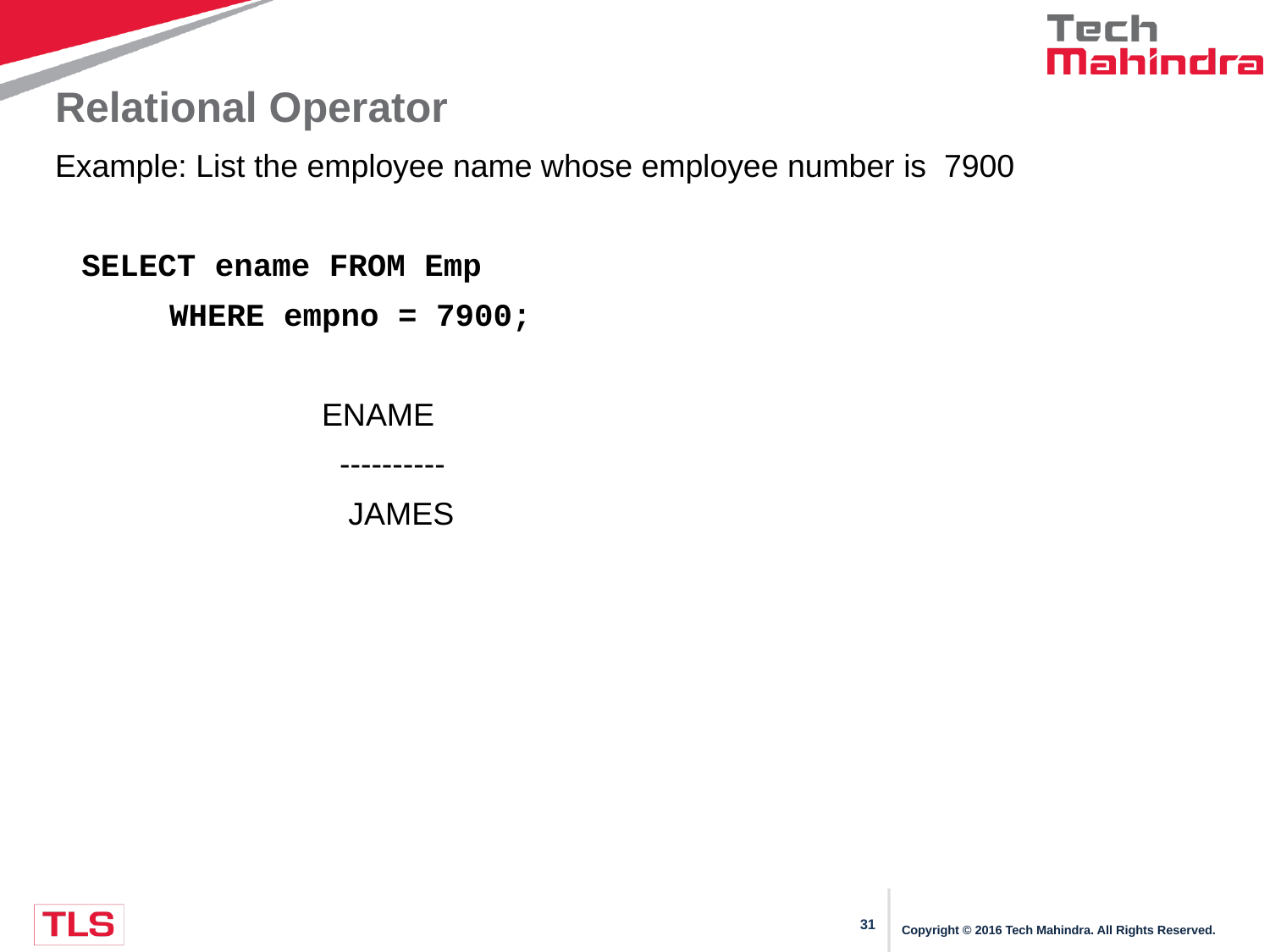

# Relational Operator
Example: List the employee name whose employee number is  7900

   SELECT ename FROM Emp
      WHERE empno = 7900;

                              ENAME
                                ----------
                                 JAMES

Copyright © 2016 Tech Mahindra. All Rights Reserved.